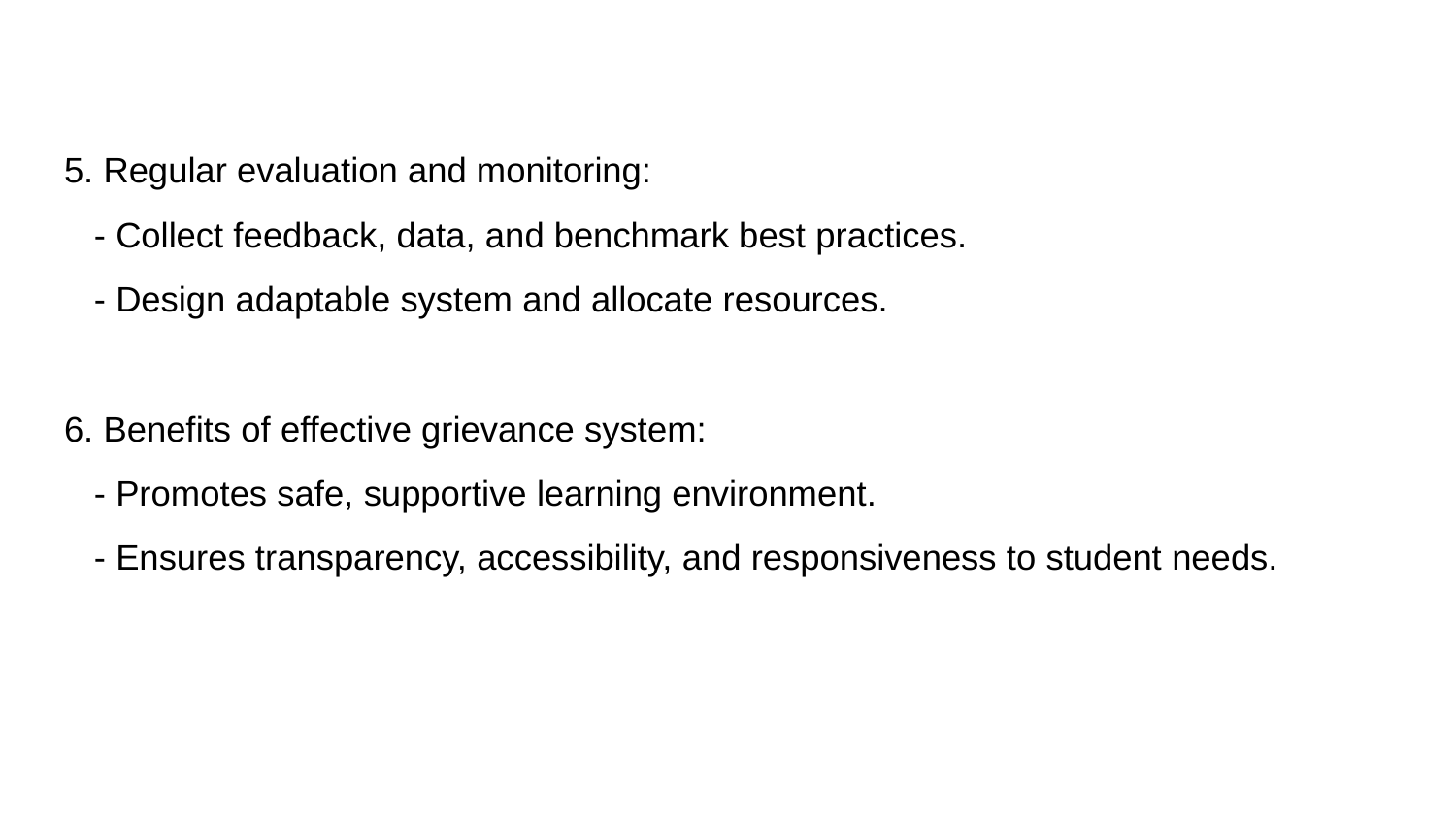

5. Regular evaluation and monitoring:
   - Collect feedback, data, and benchmark best practices.
   - Design adaptable system and allocate resources.

6. Benefits of effective grievance system:
   - Promotes safe, supportive learning environment.
   - Ensures transparency, accessibility, and responsiveness to student needs.